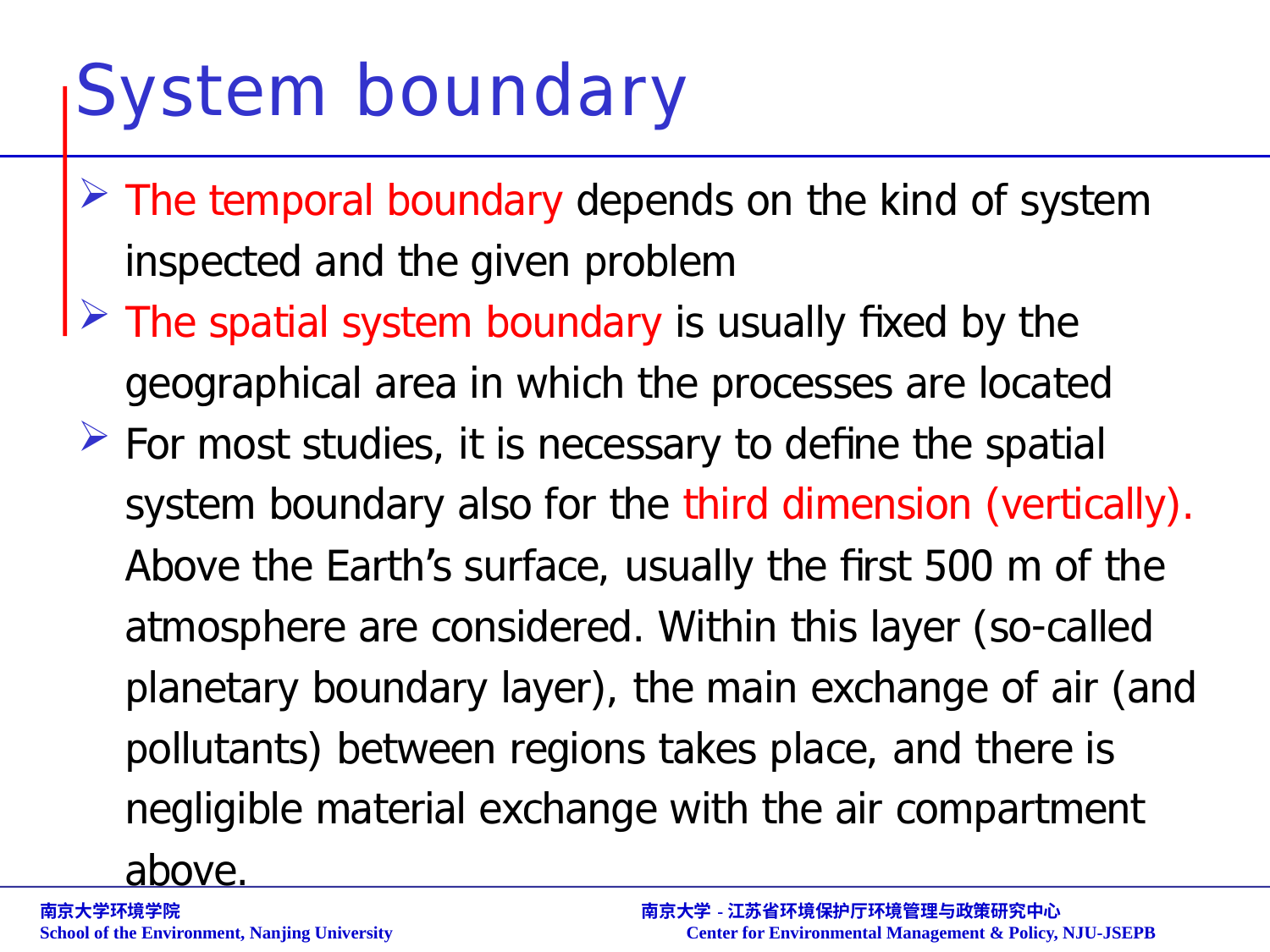

# System boundary
The temporal boundary depends on the kind of system inspected and the given problem
The spatial system boundary is usually fixed by the geographical area in which the processes are located
For most studies, it is necessary to define the spatial system boundary also for the third dimension (vertically). Above the Earth’s surface, usually the first 500 m of the atmosphere are considered. Within this layer (so-called planetary boundary layer), the main exchange of air (and pollutants) between regions takes place, and there is negligible material exchange with the air compartment above.